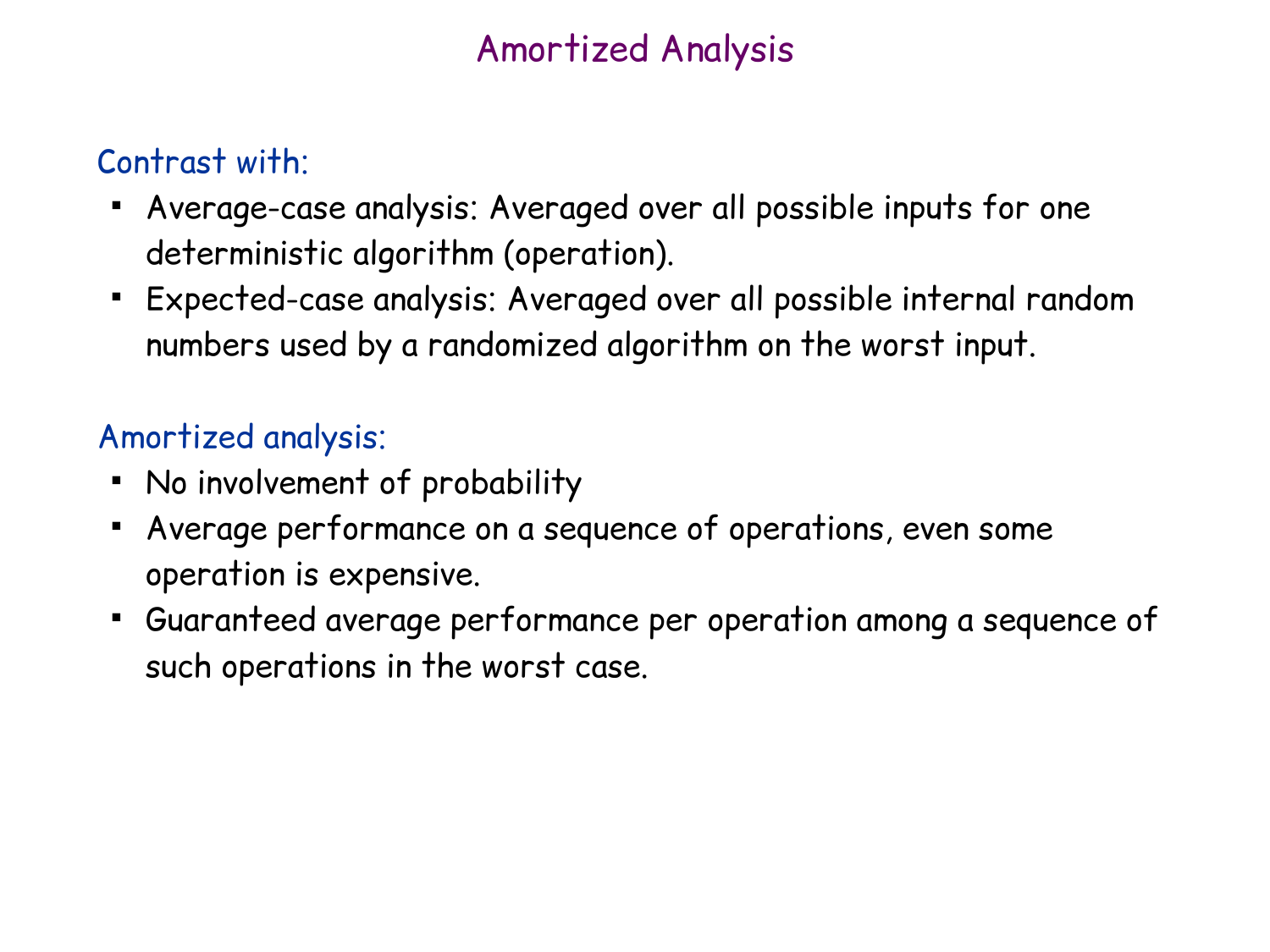

# Amortized Analysis
Contrast with:
Average-case analysis: Averaged over all possible inputs for one deterministic algorithm (operation).
Expected-case analysis: Averaged over all possible internal random numbers used by a randomized algorithm on the worst input.

Amortized analysis:
No involvement of probability
Average performance on a sequence of operations, even some operation is expensive.
Guaranteed average performance per operation among a sequence of such operations in the worst case.